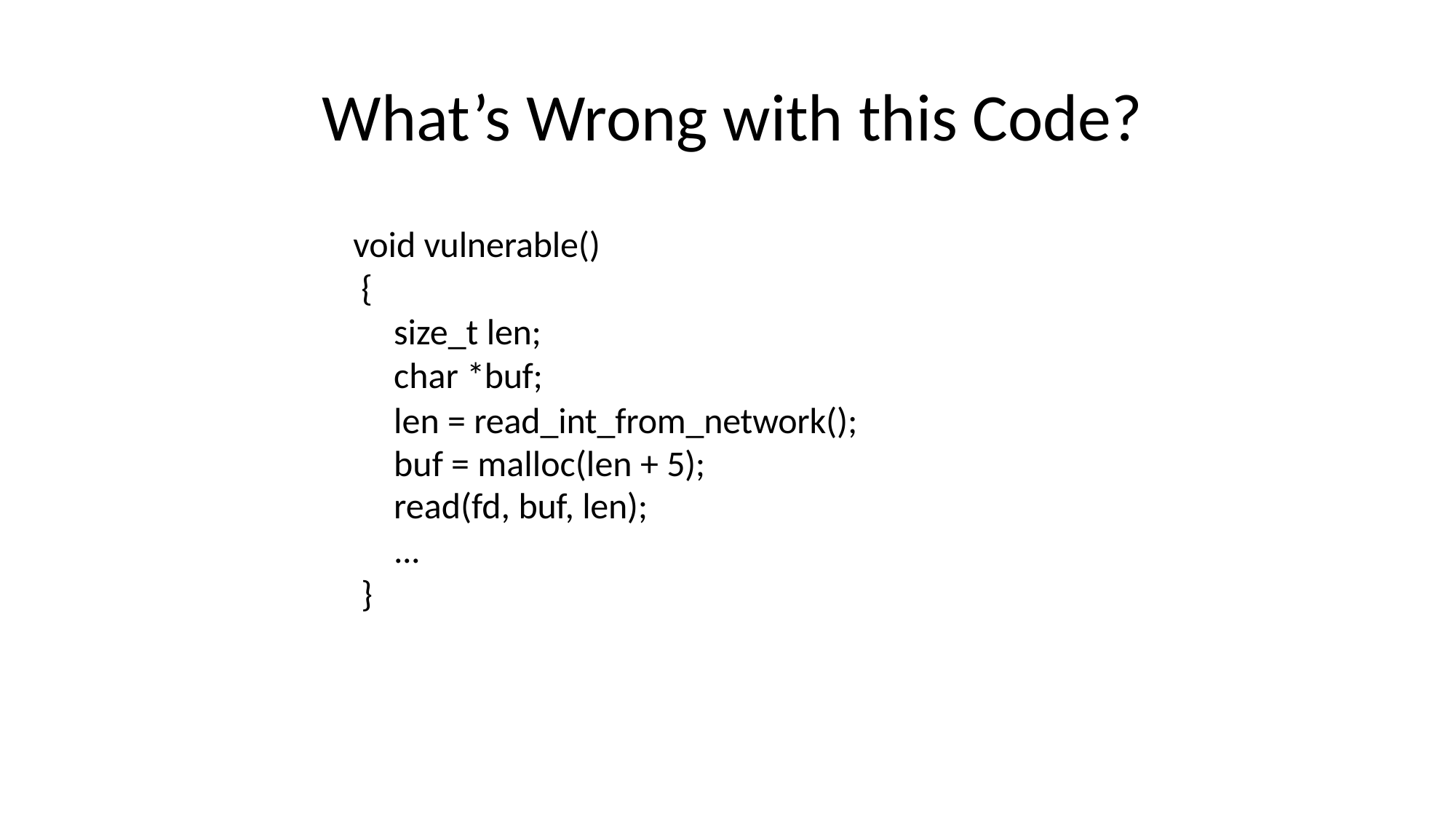

# What’s Wrong with this Code?
void vulnerable()
{
size_t len; char *buf;
len = read_int_from_network(); buf = malloc(len + 5);
read(fd, buf, len);
...
}